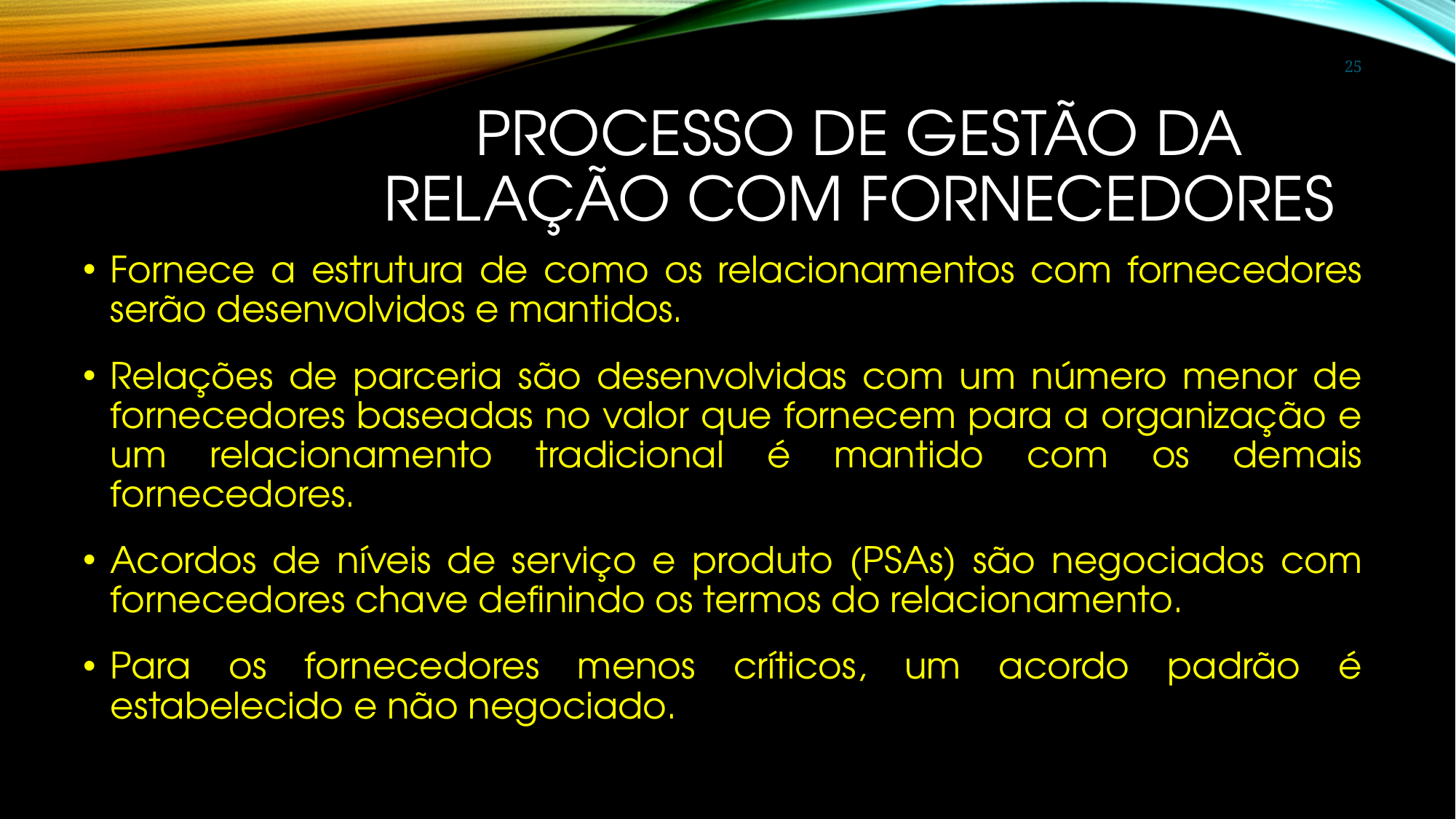

25
# Processo de Gestão da Relação com Fornecedores
Fornece a estrutura de como os relacionamentos com fornecedores serão desenvolvidos e mantidos.
Relações de parceria são desenvolvidas com um número menor de fornecedores baseadas no valor que fornecem para a organização e um relacionamento tradicional é mantido com os demais fornecedores.
Acordos de níveis de serviço e produto (PSAs) são negociados com fornecedores chave definindo os termos do relacionamento.
Para os fornecedores menos críticos, um acordo padrão é estabelecido e não negociado.